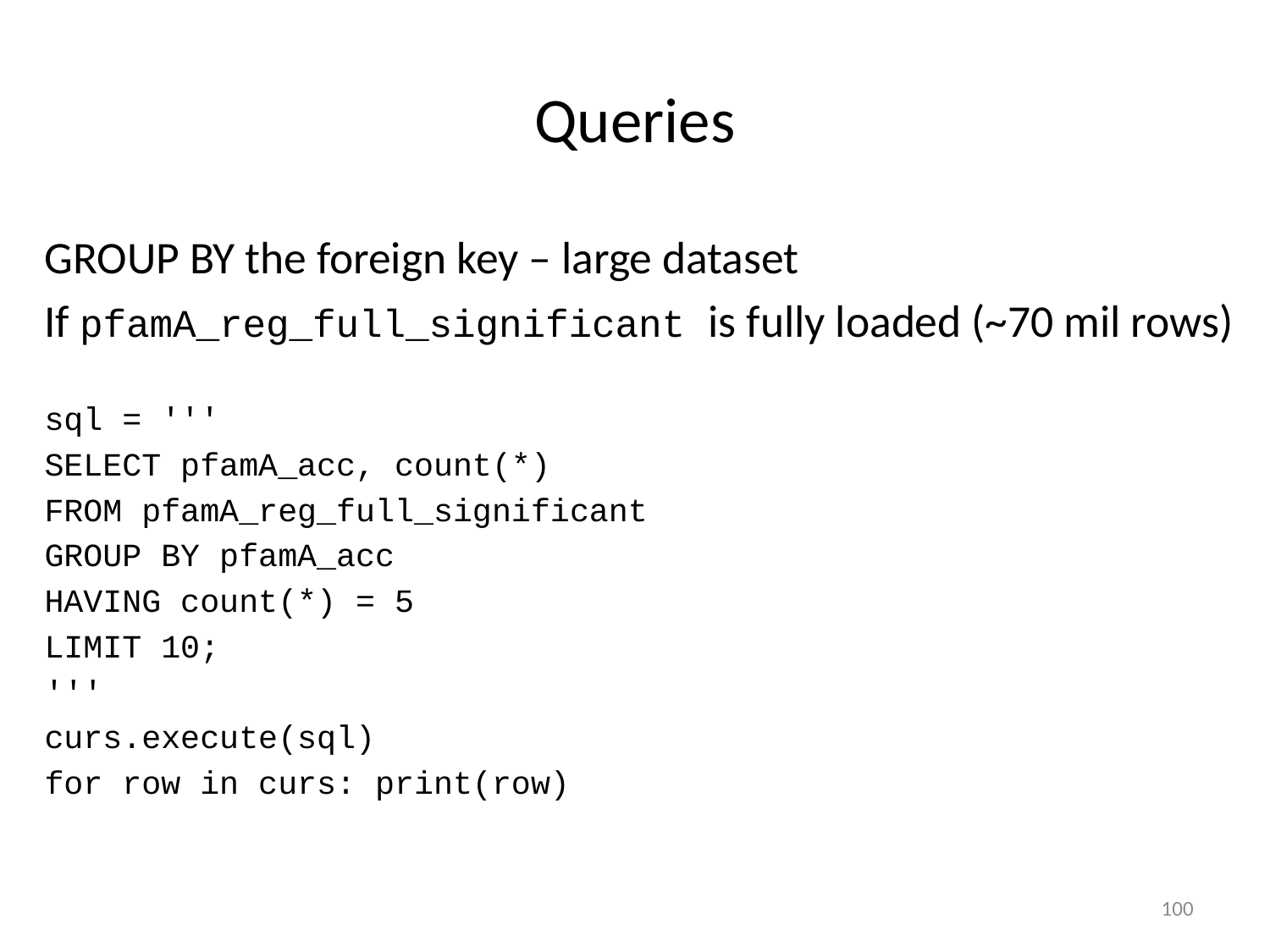

# Queries
GROUP BY the foreign key – large dataset
If pfamA_reg_full_significant is fully loaded (~70 mil rows)

sql = '''
SELECT pfamA_acc, count(*)
FROM pfamA_reg_full_significant
GROUP BY pfamA_acc
HAVING count(*) = 5
LIMIT 10;
'''
curs.execute(sql)
for row in curs: print(row)
100